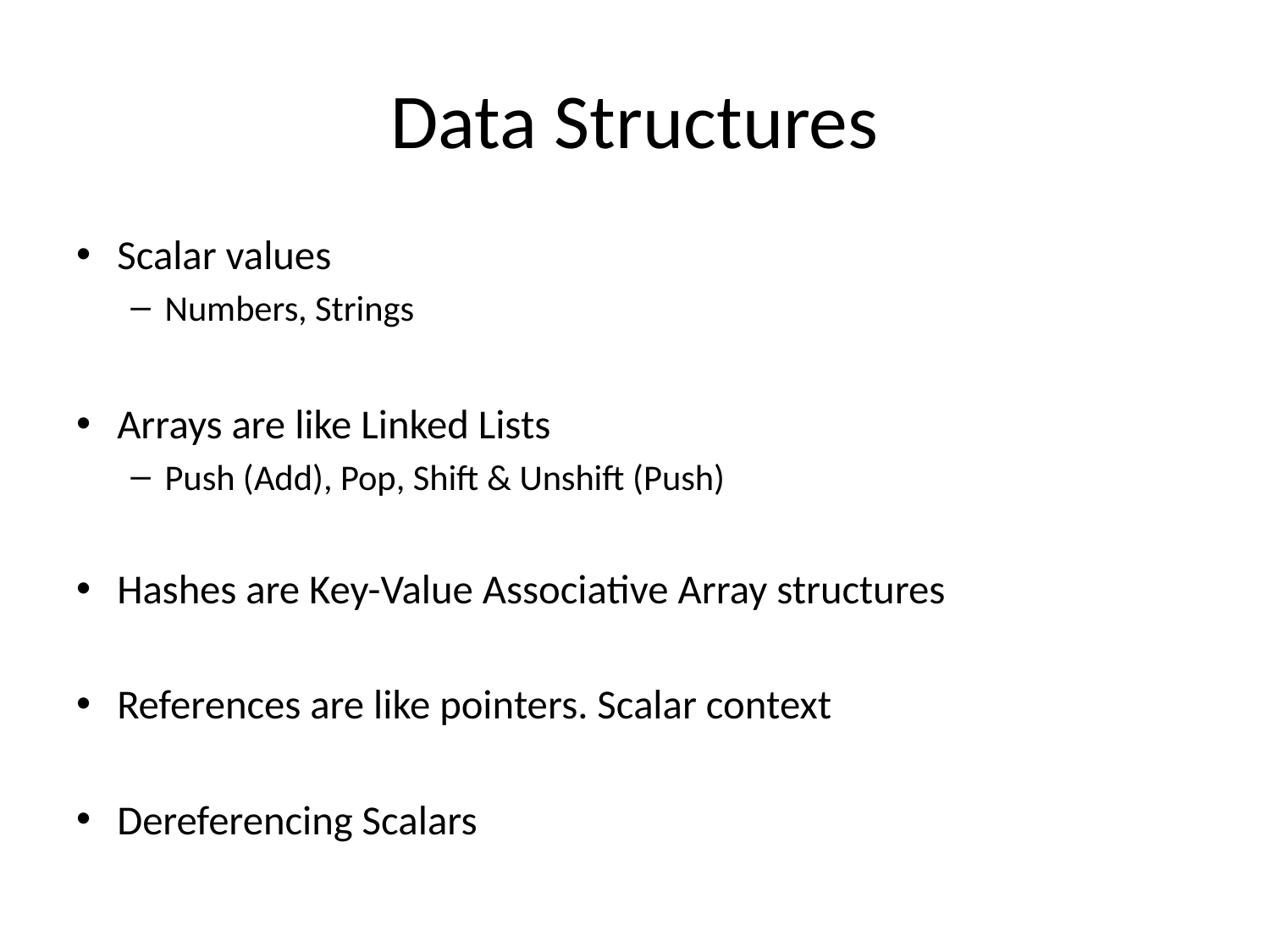

# Data Structures
Scalar values
Numbers, Strings

Arrays are like Linked Lists
Push (Add), Pop, Shift & Unshift (Push)

Hashes are Key-Value Associative Array structures

References are like pointers. Scalar context

Dereferencing Scalars